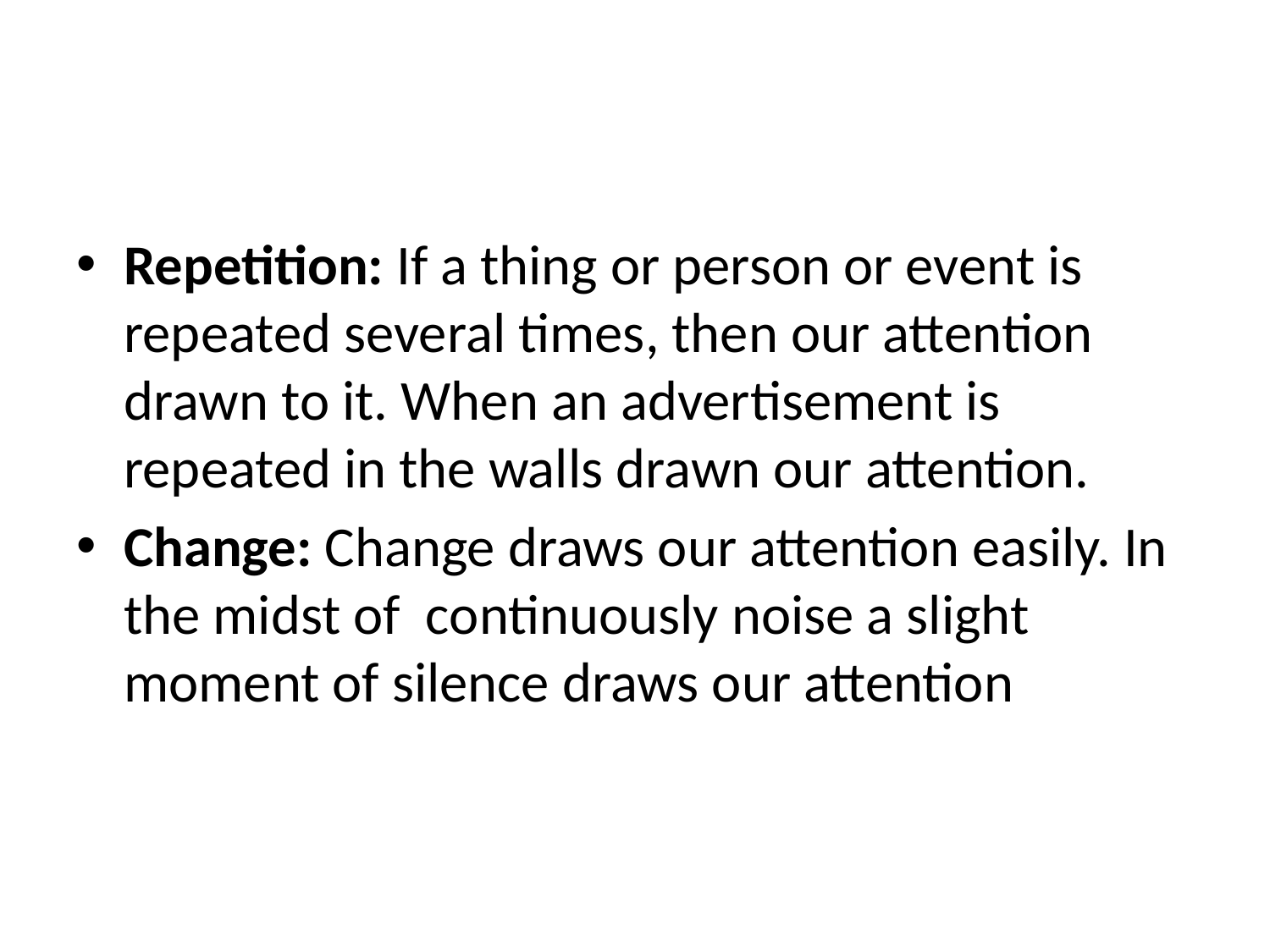

Repetition: If a thing or person or event is repeated several times, then our attention drawn to it. When an advertisement is repeated in the walls drawn our attention.
Change: Change draws our attention easily. In the midst of  continuously noise a slight moment of silence draws our attention